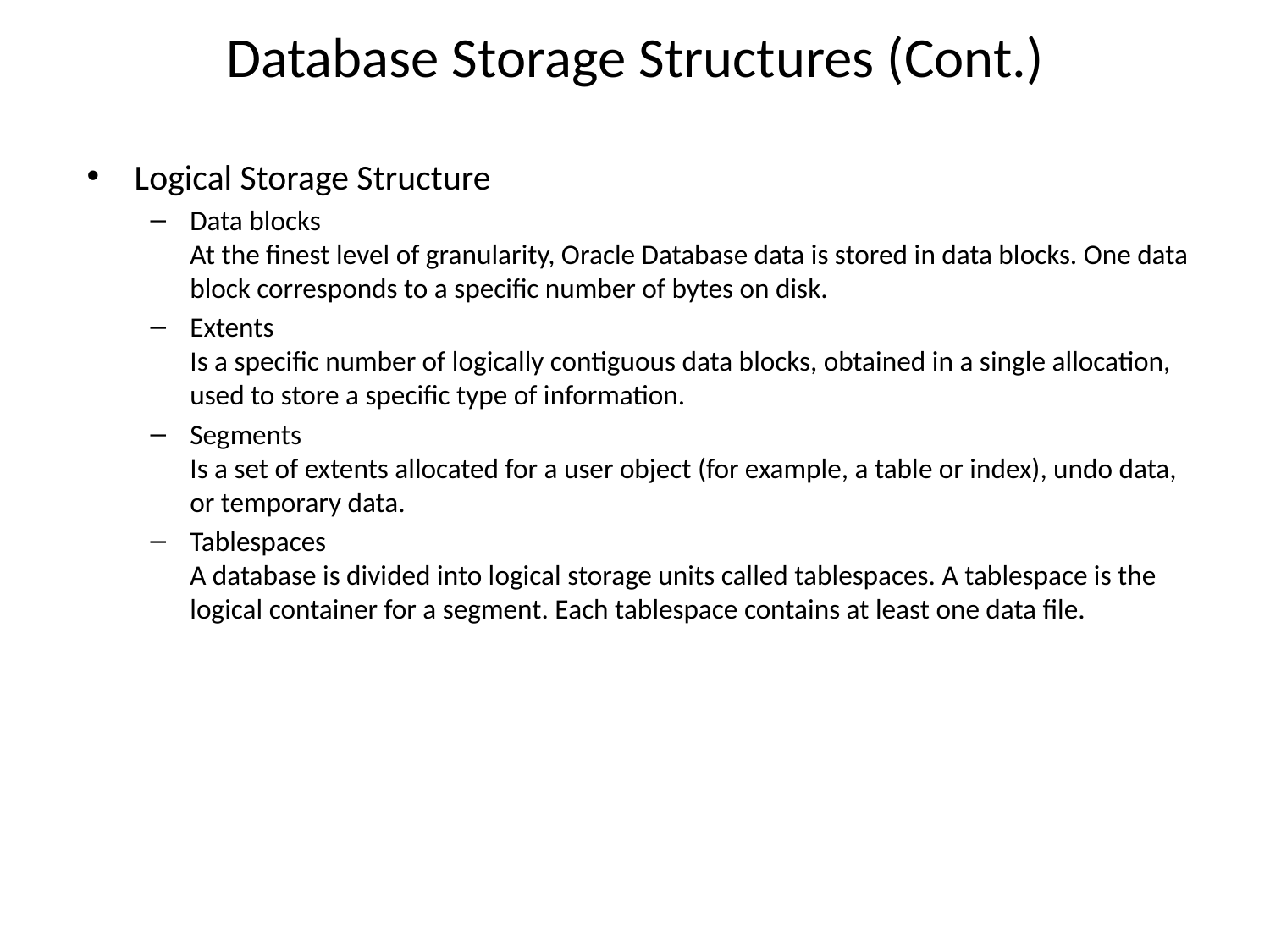

# Database Storage Structures (Cont.)
Logical Storage Structure
Data blocks
At the finest level of granularity, Oracle Database data is stored in data blocks. One data block corresponds to a specific number of bytes on disk.
Extents
Is a specific number of logically contiguous data blocks, obtained in a single allocation, used to store a specific type of information.
Segments
Is a set of extents allocated for a user object (for example, a table or index), undo data, or temporary data.
Tablespaces
A database is divided into logical storage units called tablespaces. A tablespace is the logical container for a segment. Each tablespace contains at least one data file.